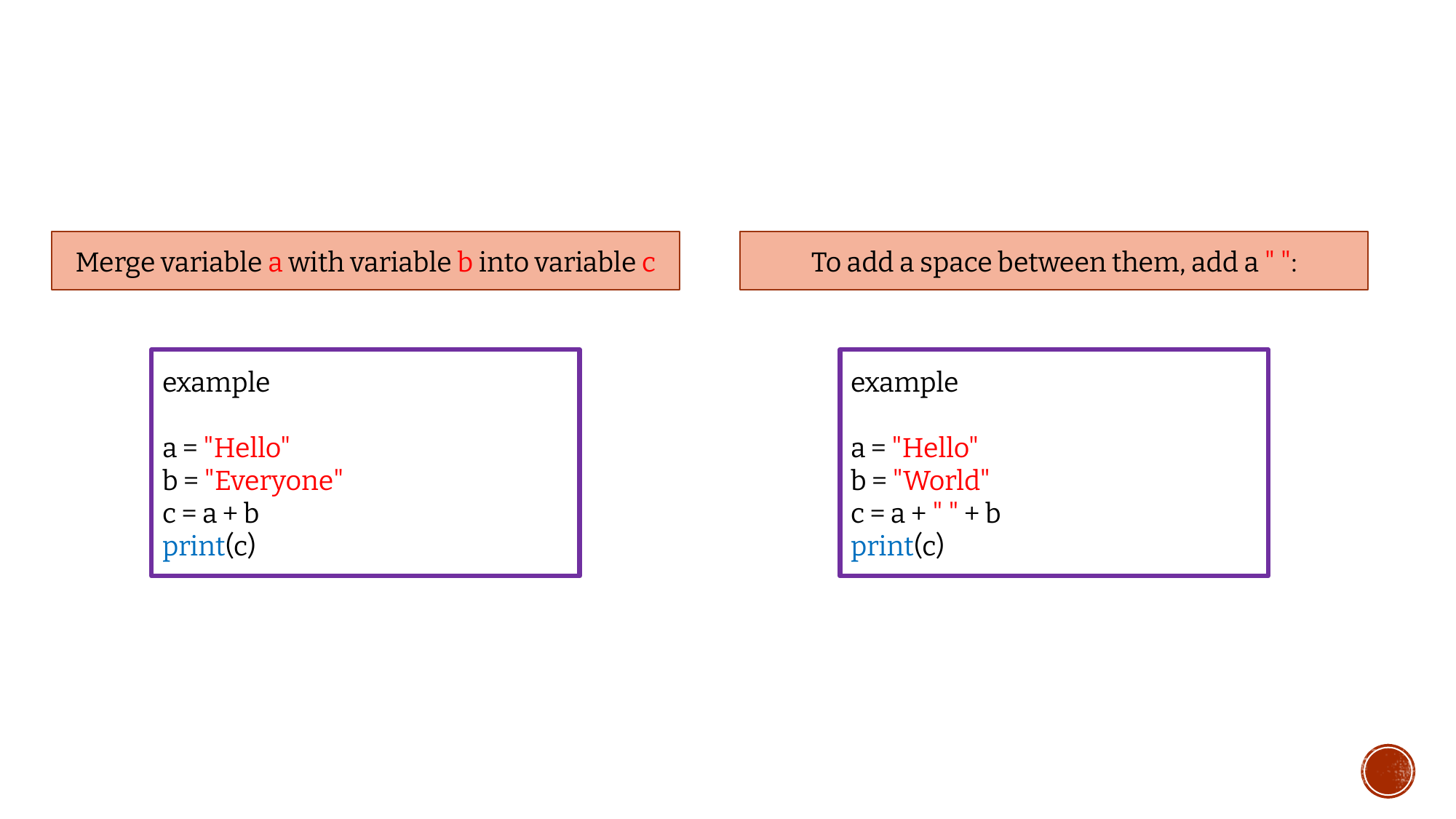

Merge variable a with variable b into variable c
To add a space between them, add a " ":
example

a = "Hello"
b = "Everyone"
c = a + b
print(c)
example

a = "Hello"
b = "World"
c = a + " " + b
print(c)